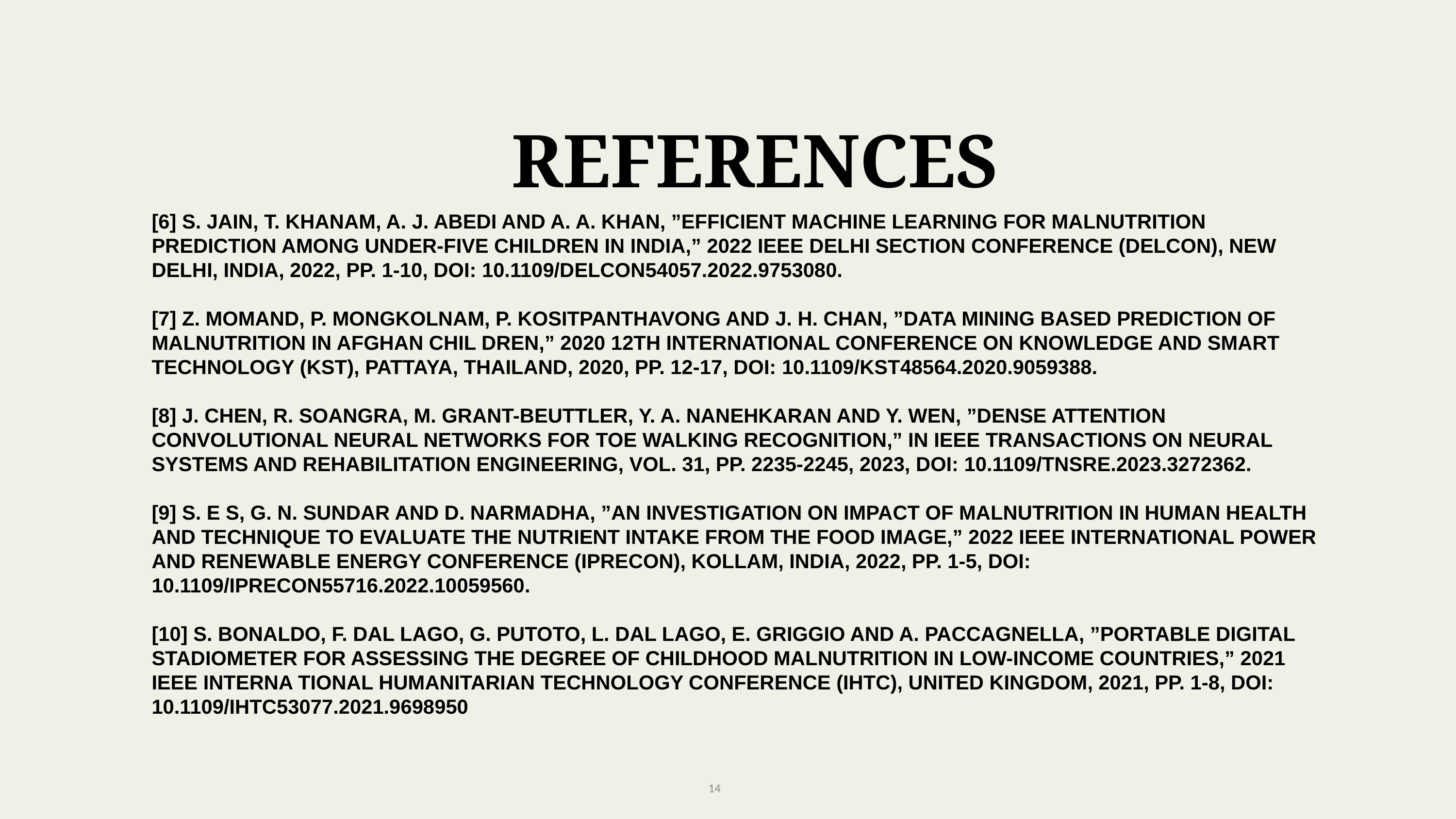

REFERENCES
[6] S. Jain, T. Khanam, A. J. Abedi and A. A. Khan, ”Efficient Machine Learning for Malnutrition Prediction among under-five children in India,” 2022 IEEE Delhi Section Conference (DELCON), New Delhi, India, 2022, pp. 1-10, doi: 10.1109/DELCON54057.2022.9753080.

[7] Z. Momand, P. Mongkolnam, P. Kositpanthavong and J. H. Chan, ”Data Mining Based Prediction of Malnutrition in Afghan Chil dren,” 2020 12th International Conference on Knowledge and Smart Technology (KST), Pattaya, Thailand, 2020, pp. 12-17, doi: 10.1109/KST48564.2020.9059388.

[8] J. Chen, R. Soangra, M. Grant-Beuttler, Y. A. Nanehkaran and Y. Wen, ”Dense Attention Convolutional Neural Networks for Toe Walking Recognition,” in IEEE Transactions on Neural Systems and Rehabilitation Engineering, vol. 31, pp. 2235-2245, 2023, doi: 10.1109/TNSRE.2023.3272362.

[9] S. E S, G. N. Sundar and D. Narmadha, ”An Investigation on Impact of Malnutrition in Human Health and Technique to Evaluate the Nutrient Intake from the Food Image,” 2022 IEEE International Power and Renewable Energy Conference (IPRECON), Kollam, India, 2022, pp. 1-5, doi: 10.1109/IPRECON55716.2022.10059560.

[10] S. Bonaldo, F. Dal Lago, G. Putoto, L. Dal Lago, E. Griggio and A. Paccagnella, ”Portable Digital Stadiometer for Assessing the Degree of Childhood Malnutrition in Low-Income Countries,” 2021 IEEE Interna tional Humanitarian Technology Conference (IHTC), United Kingdom, 2021, pp. 1-8, doi: 10.1109/IHTC53077.2021.9698950

14